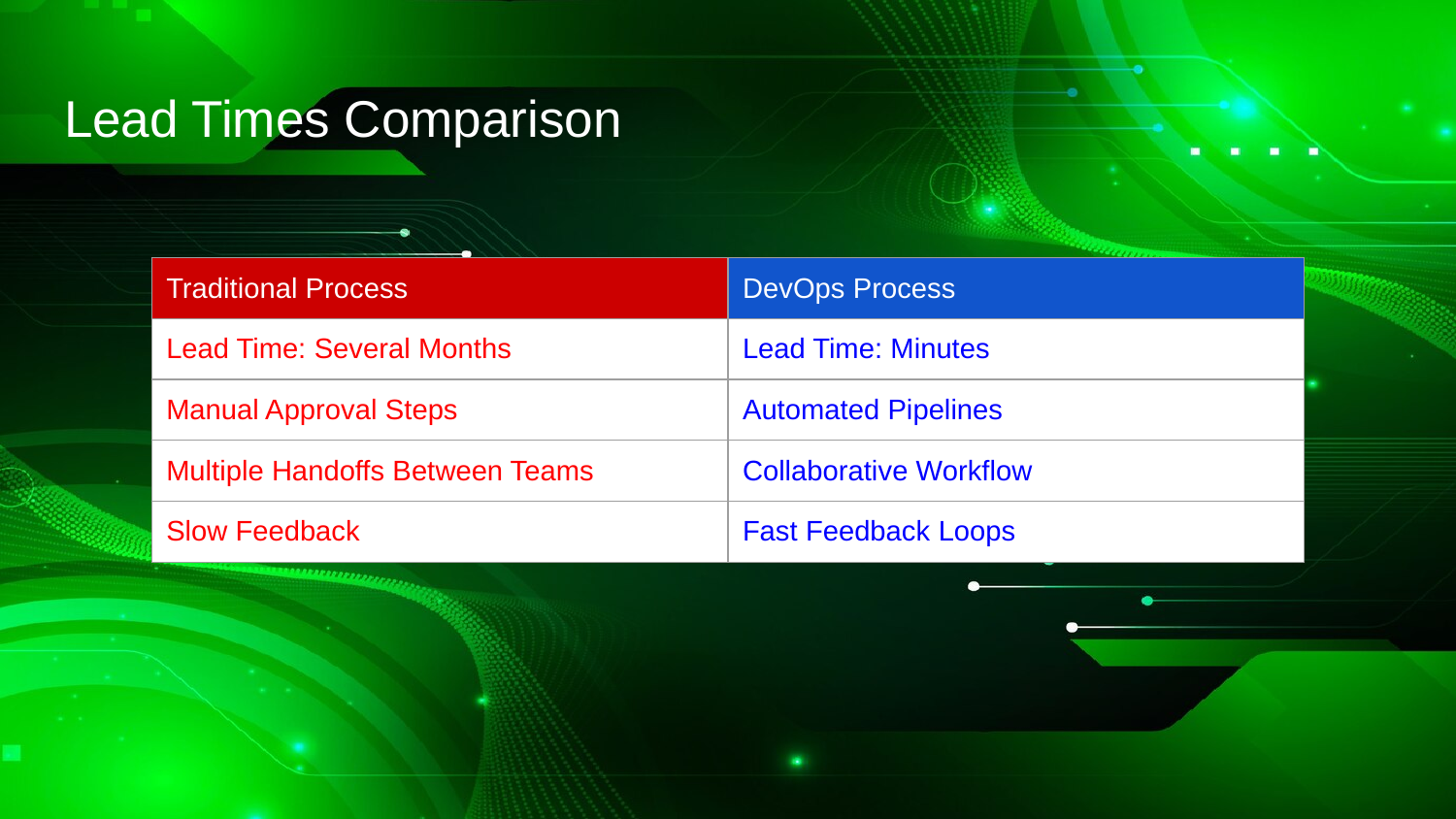

# Lead Times Comparison

| Traditional Process | DevOps Process |
| --- | --- |
| Lead Time: Several Months | Lead Time: Minutes |
| Manual Approval Steps | Automated Pipelines |
| Multiple Handoffs Between Teams | Collaborative Workflow |
| Slow Feedback | Fast Feedback Loops |